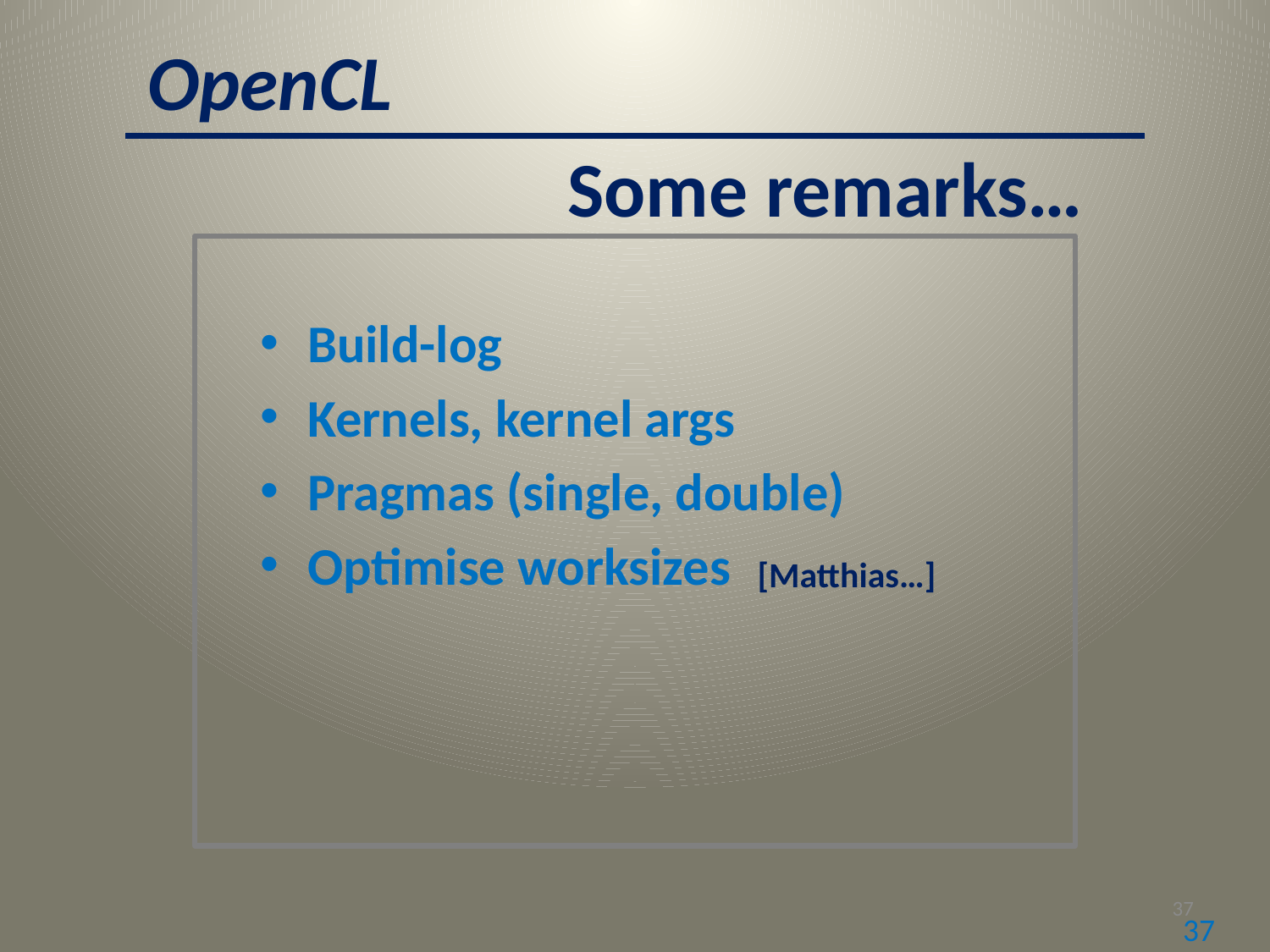

OpenCL
Some remarks…

Build-log
Kernels, kernel args
Pragmas (single, double)
Optimise worksizes

[Matthias…]
37
37